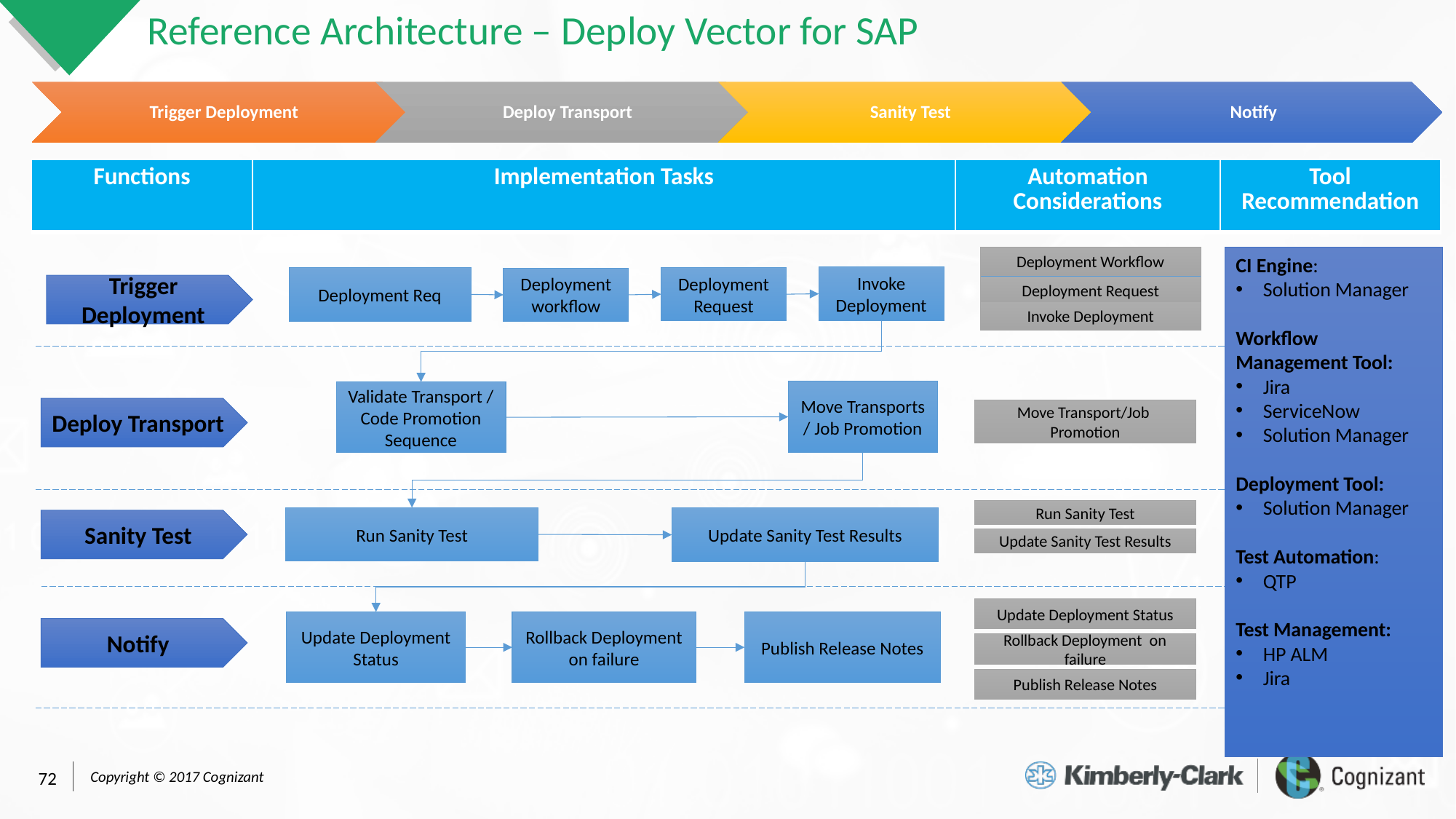

# Reference Architecture – Deploy Vector for SAP
Trigger Deployment
Deploy Transport
Sanity Test
Notify
| Functions | Implementation Tasks | Automation Considerations | Tool Recommendation |
| --- | --- | --- | --- |
Deployment Workflow
Deployment Request
Invoke Deployment
CI Engine:
Solution Manager

Workflow Management Tool:
Jira
ServiceNow
Solution Manager

Deployment Tool:
Solution Manager

Test Automation:
QTP

Test Management:
HP ALM
Jira
Invoke Deployment
Deployment Request
Deployment Req
Deployment workflow
Trigger Deployment
Move Transports / Job Promotion
Validate Transport / Code Promotion Sequence
Deploy Transport
Move Transport/Job  Promotion
Run Sanity Test
Update Sanity Test Results
Run Sanity Test
Update Sanity Test Results
Sanity Test
Update Deployment Status
Rollback Deployment  on failure
Publish Release Notes
Update Deployment Status
Rollback Deployment on failure
Publish Release Notes
Notify